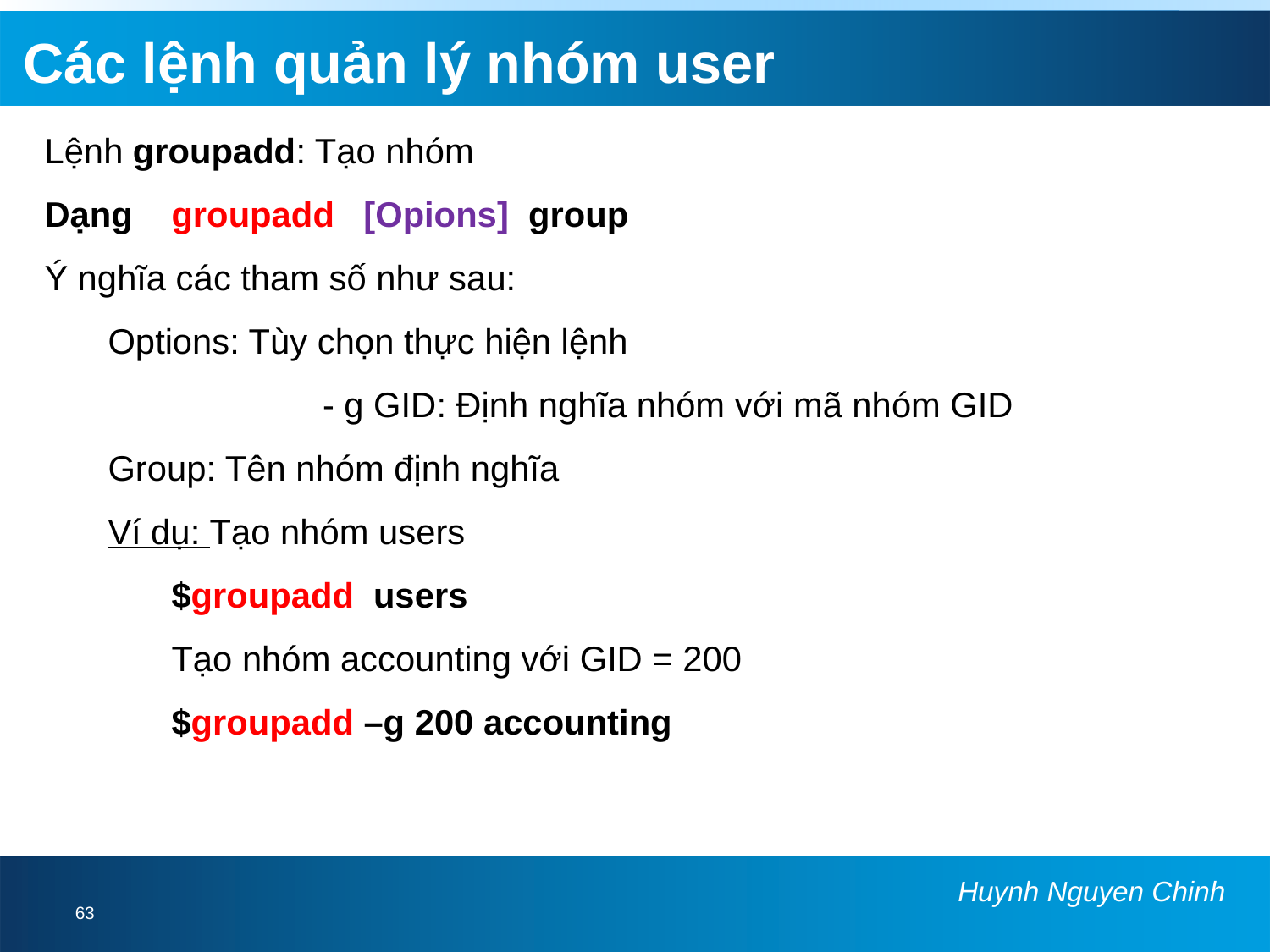

Các lệnh quản lý nhóm user
Lệnh groupadd: Tạo nhóm
Dạng 	groupadd   [Opions]  group
Ý nghĩa các tham số như sau:
Options: Tùy chọn thực hiện lệnh
	         - g GID: Định nghĩa nhóm với mã nhóm GID
Group: Tên nhóm định nghĩa
Ví dụ: Tạo nhóm users
$groupadd  users
Tạo nhóm accounting với GID = 200
$groupadd –g 200 accounting